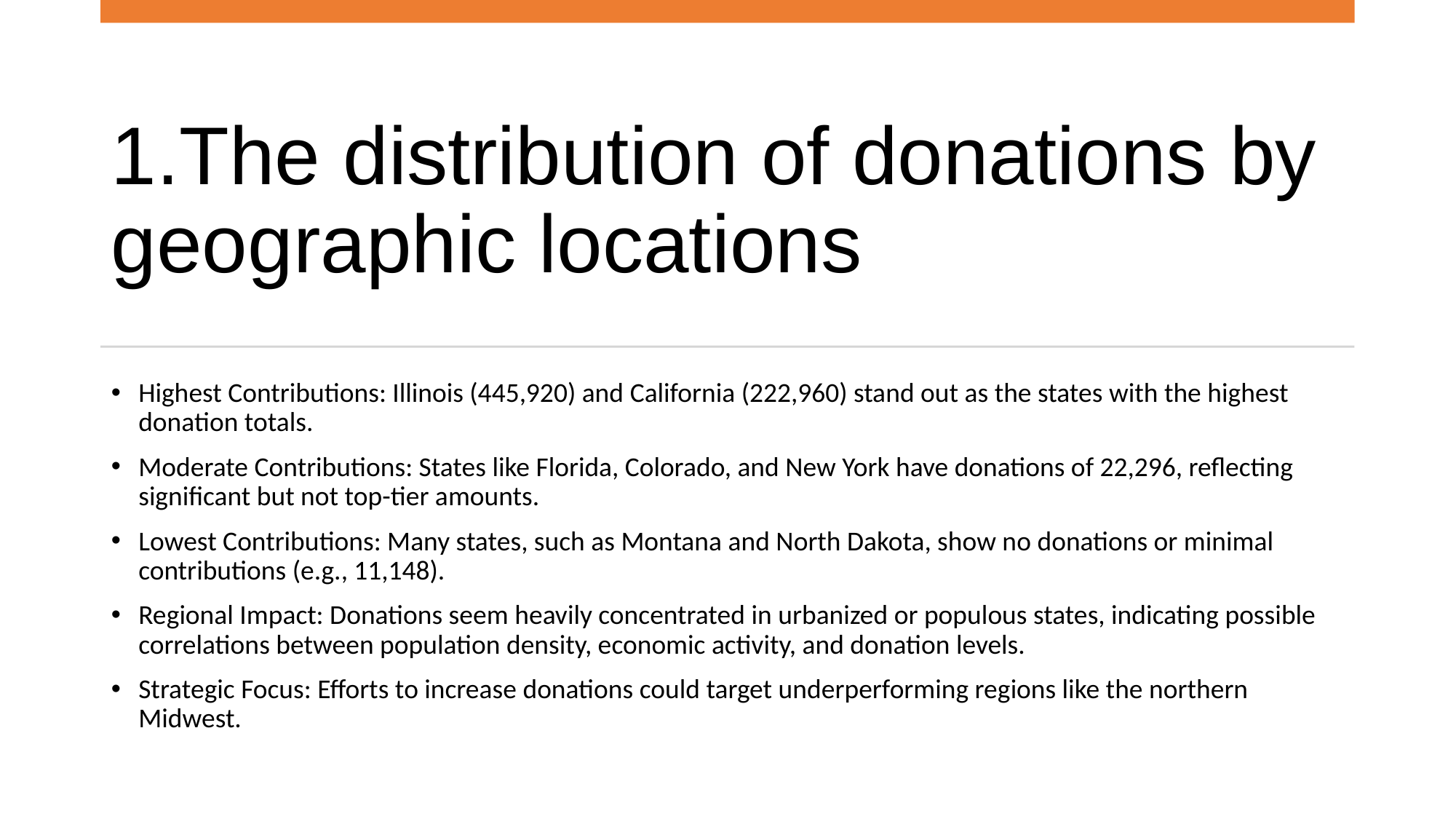

# 1.The distribution of donations by geographic locations

Highest Contributions: Illinois (445,920) and California (222,960) stand out as the states with the highest donation totals.
Moderate Contributions: States like Florida, Colorado, and New York have donations of 22,296, reflecting significant but not top-tier amounts.
Lowest Contributions: Many states, such as Montana and North Dakota, show no donations or minimal contributions (e.g., 11,148).
Regional Impact: Donations seem heavily concentrated in urbanized or populous states, indicating possible correlations between population density, economic activity, and donation levels.
Strategic Focus: Efforts to increase donations could target underperforming regions like the northern Midwest.